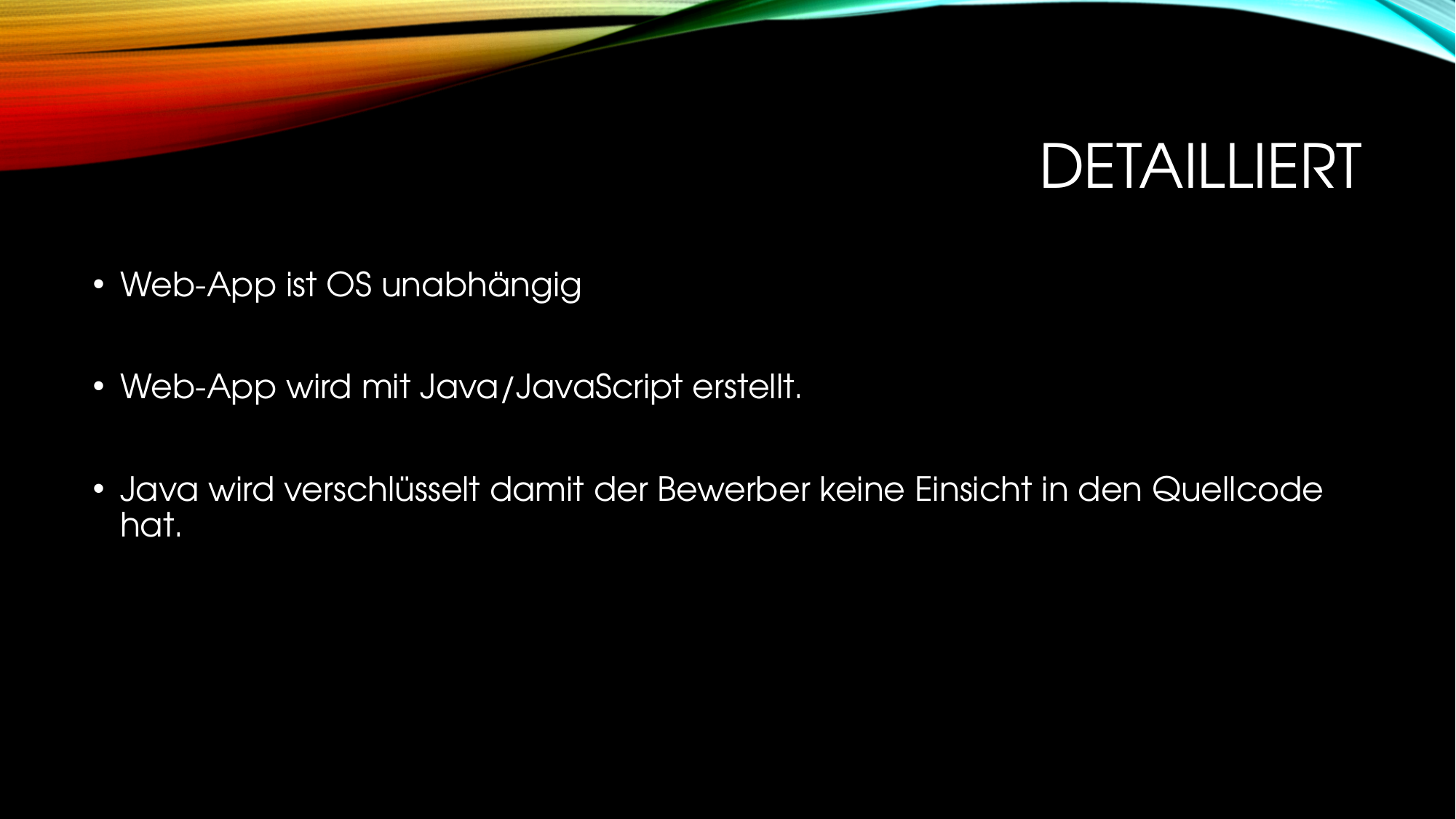

# Detailliert
Web-App ist OS unabhängig

Web-App wird mit Java/JavaScript erstellt.

Java wird verschlüsselt damit der Bewerber keine Einsicht in den Quellcode hat.